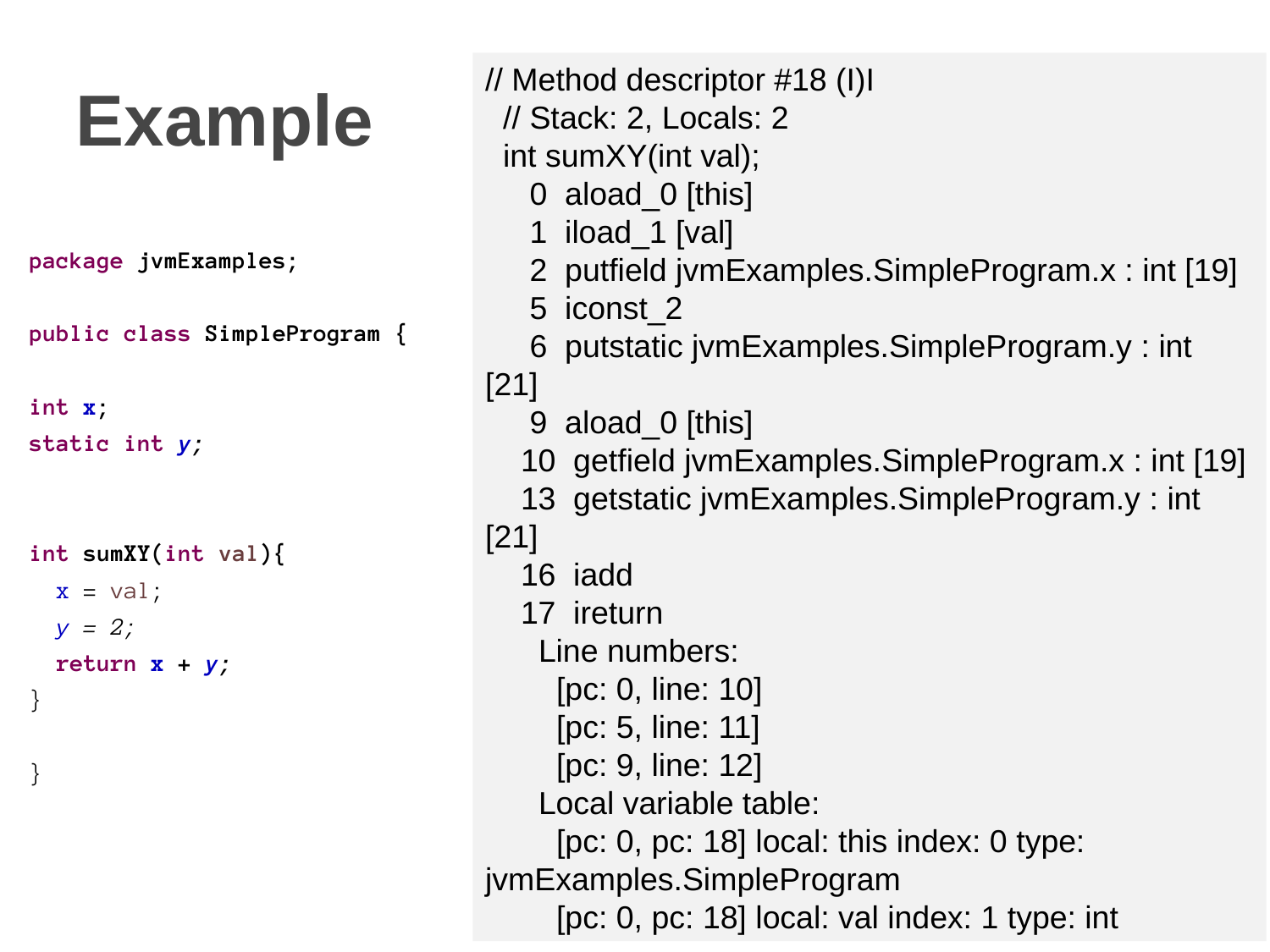

# Example
// Method descriptor #18 (I)I
  // Stack: 2, Locals: 2
  int sumXY(int val);
     0  aload_0 [this]
     1  iload_1 [val]
     2  putfield jvmExamples.SimpleProgram.x : int [19]
     5  iconst_2
     6  putstatic jvmExamples.SimpleProgram.y : int [21]
     9  aload_0 [this]
    10  getfield jvmExamples.SimpleProgram.x : int [19]
    13  getstatic jvmExamples.SimpleProgram.y : int [21]
    16  iadd
    17  ireturn
      Line numbers:
        [pc: 0, line: 10]
        [pc: 5, line: 11]
        [pc: 9, line: 12]
      Local variable table:
        [pc: 0, pc: 18] local: this index: 0 type: jvmExamples.SimpleProgram
        [pc: 0, pc: 18] local: val index: 1 type: int

package jvmExamples;

public class SimpleProgram {

int x;
static int y;

int sumXY(int val){
  x = val;
  y = 2;
  return x + y;
}

}